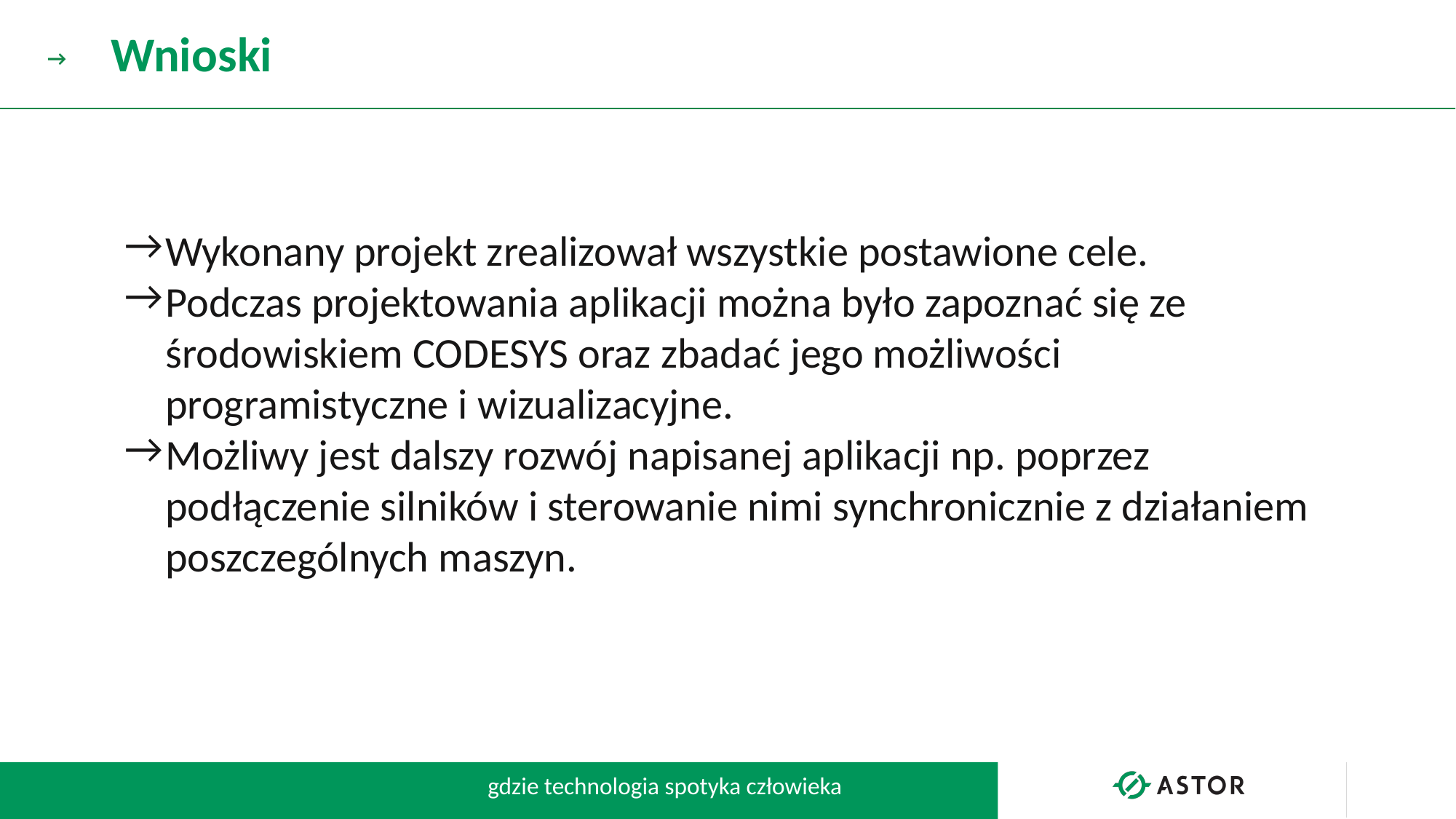

# Wnioski
Wykonany projekt zrealizował wszystkie postawione cele.
Podczas projektowania aplikacji można było zapoznać się ze środowiskiem CODESYS oraz zbadać jego możliwości programistyczne i wizualizacyjne.
Możliwy jest dalszy rozwój napisanej aplikacji np. poprzez podłączenie silników i sterowanie nimi synchronicznie z działaniem poszczególnych maszyn.